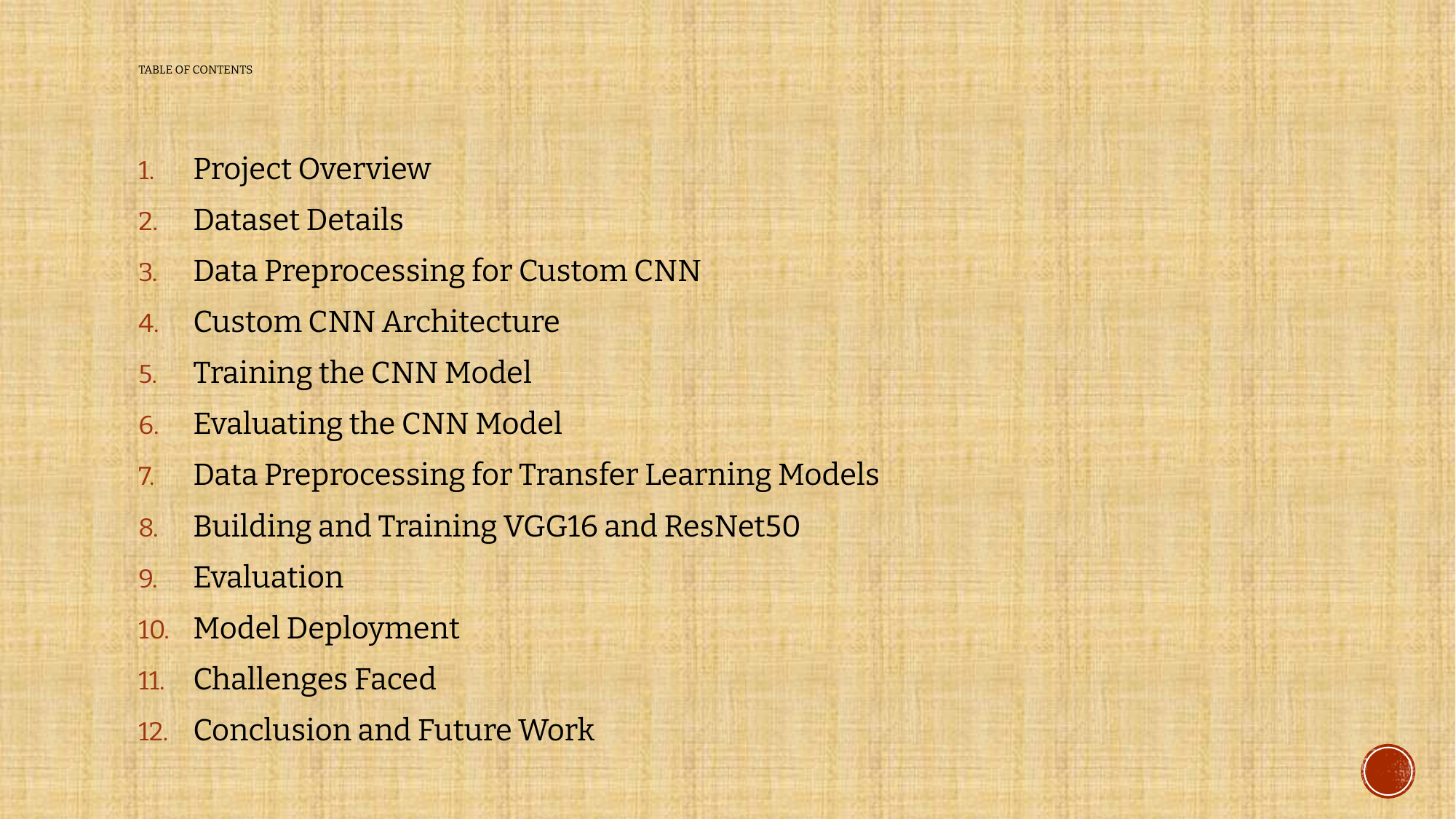

# Table of contents
Project Overview
Dataset Details
Data Preprocessing for Custom CNN
Custom CNN Architecture
Training the CNN Model
Evaluating the CNN Model
Data Preprocessing for Transfer Learning Models
Building and Training VGG16 and ResNet50
Evaluation
Model Deployment
Challenges Faced
Conclusion and Future Work